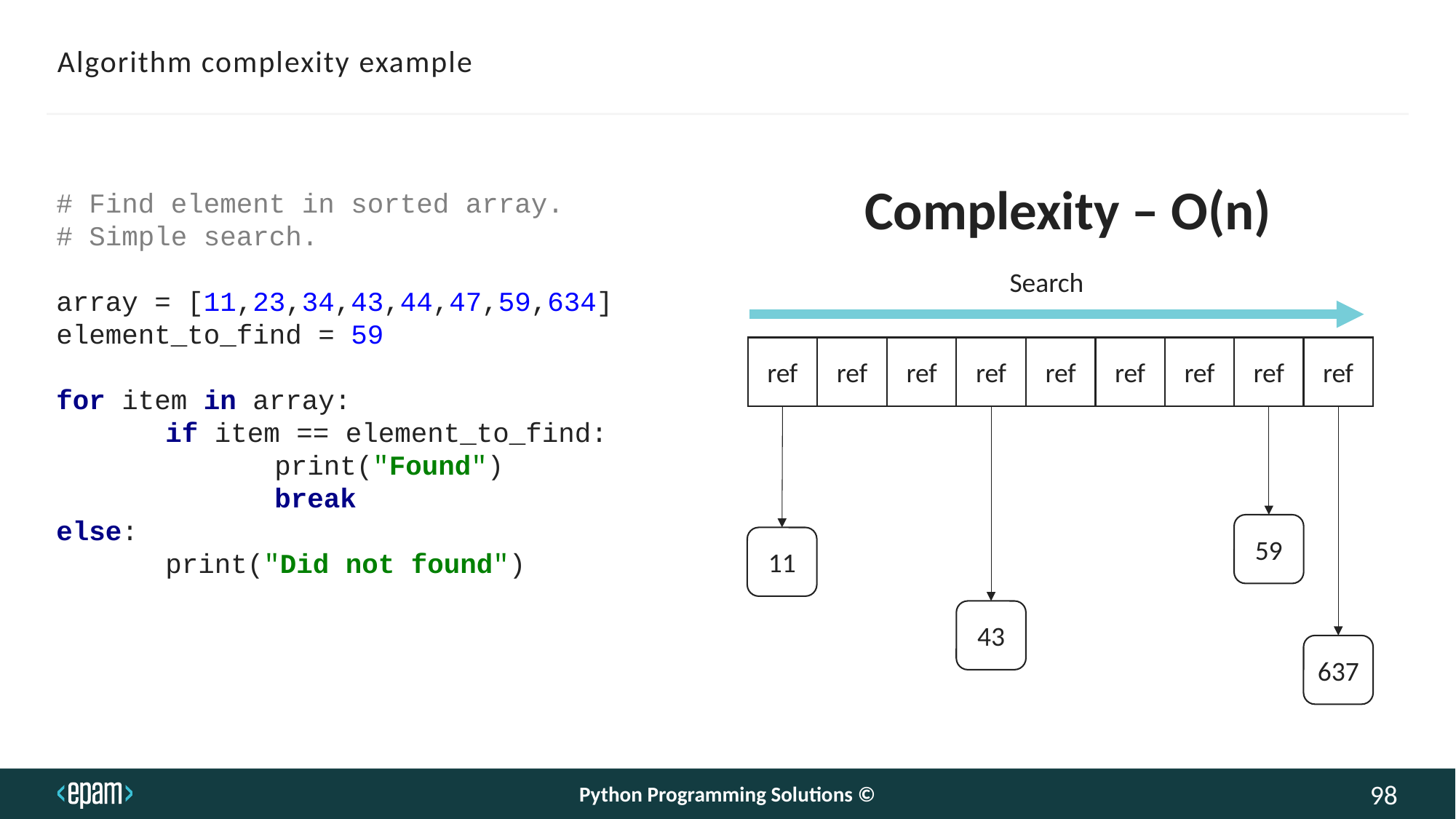

# Algorithm complexity example
Complexity – O(n)
# Find element in sorted array.
# Simple search.

array = [11,23,34,43,44,47,59,634]
element_to_find = 59

for item in array:
	if item == element_to_find:
		print("Found")
		break
else:
	print("Did not found")
Search
ref
ref
ref
ref
ref
ref
ref
ref
ref
59
11
43
637
Python Programming Solutions ©
98